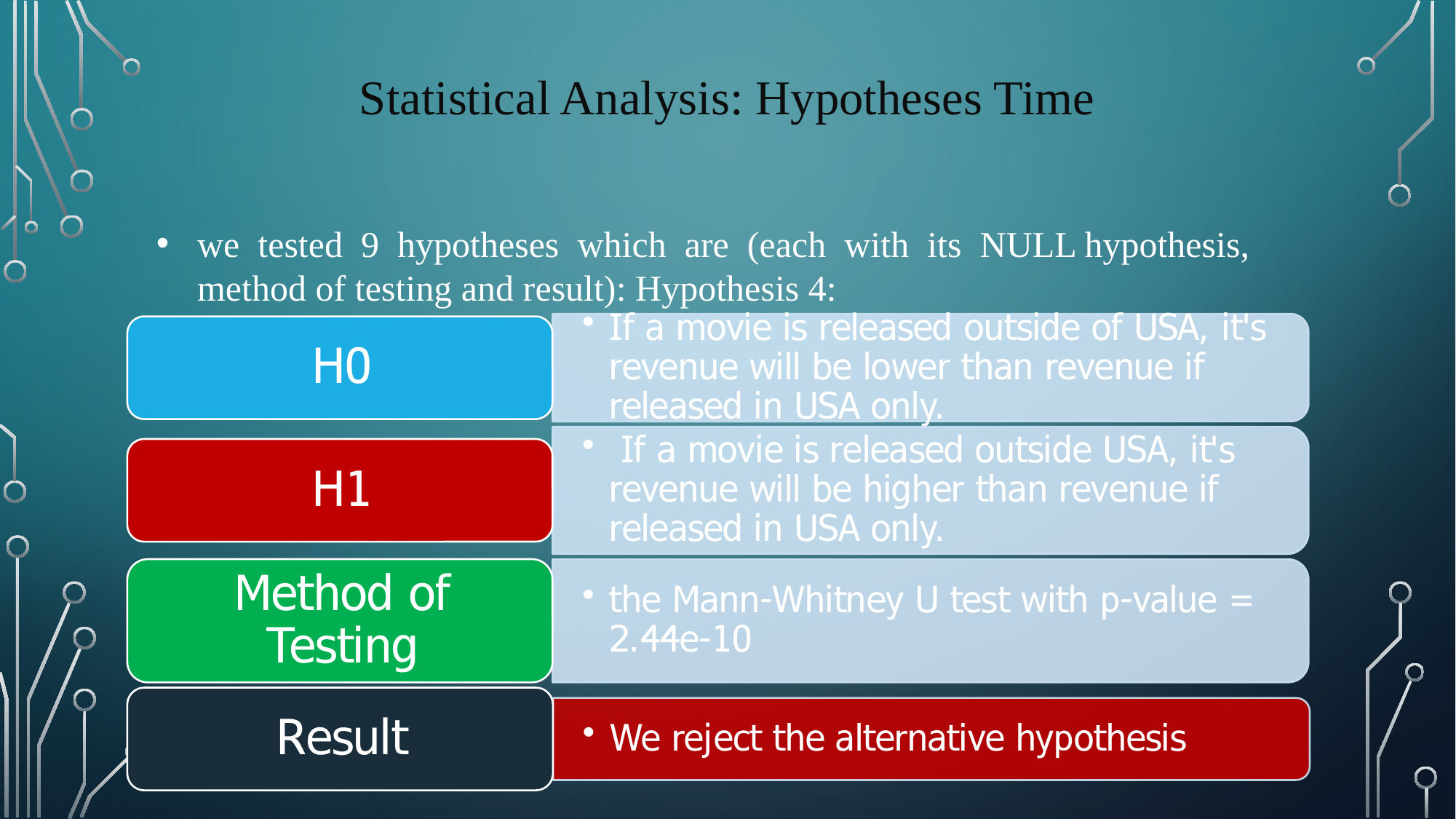

Statistical Analysis: Hypotheses Time
we  tested  9  hypotheses  which  are  (each  with  its  NULL hypothesis, method of testing and result): Hypothesis 4:

If a movie is released outside of USA, it's revenue will be lower than revenue if released in USA only.
H0
 If a movie is released outside USA, it's revenue will be higher than revenue if released in USA only.
H1
the Mann-Whitney U test with p-value = 2.44e-10
Method of Testing
We reject the alternative hypothesis
Result